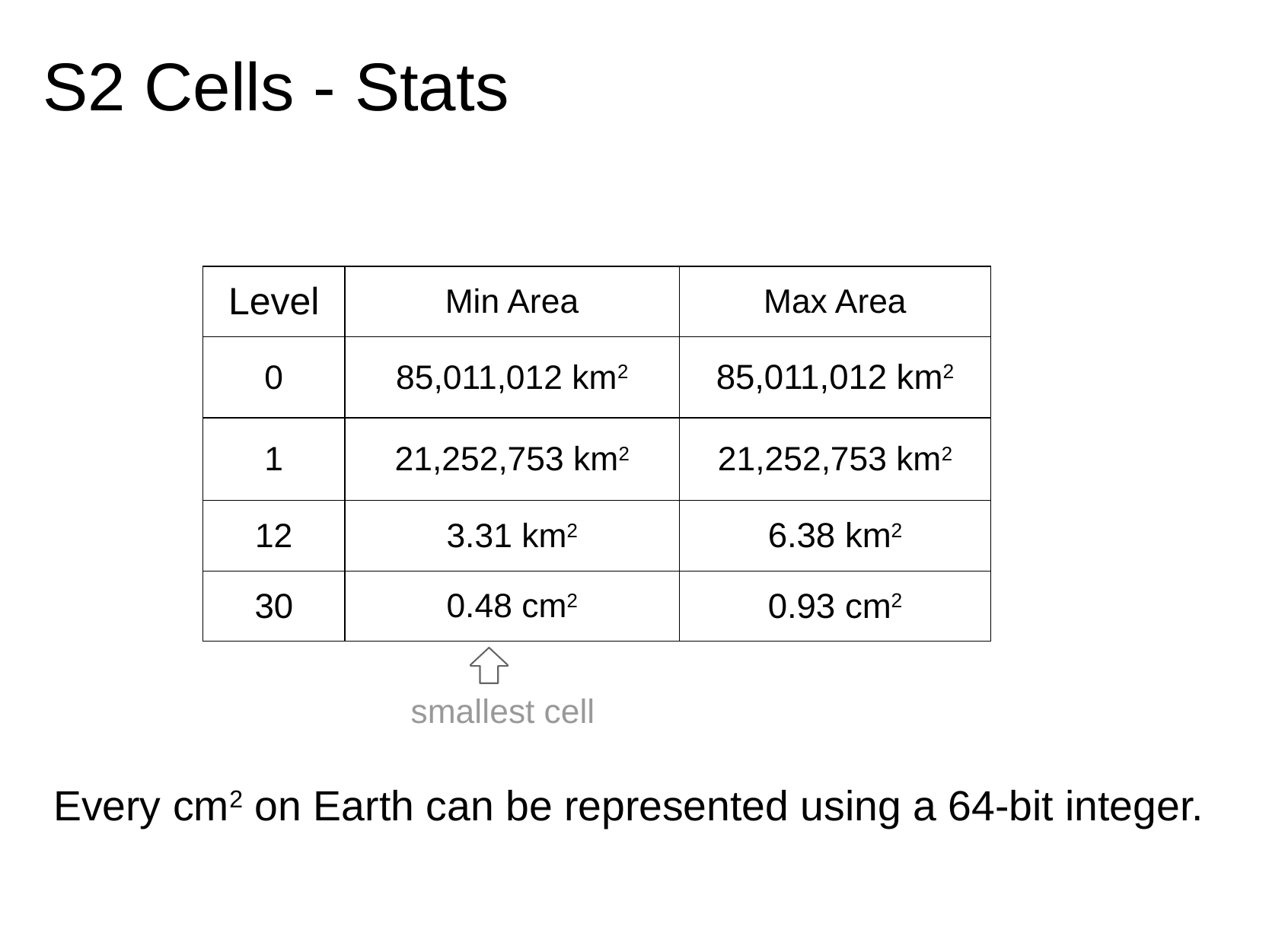

# S2 Cells - Stats
| Level | Min Area | Max Area |
| --- | --- | --- |
| 0 | 85,011,012 km2 | 85,011,012 km2 |
| 1 | 21,252,753 km2 | 21,252,753 km2 |
| 12 | 3.31 km2 | 6.38 km2 |
| 30 | 0.48 cm2 | 0.93 cm2 |

smallest cell
Every cm2 on Earth can be represented using a 64-bit integer.